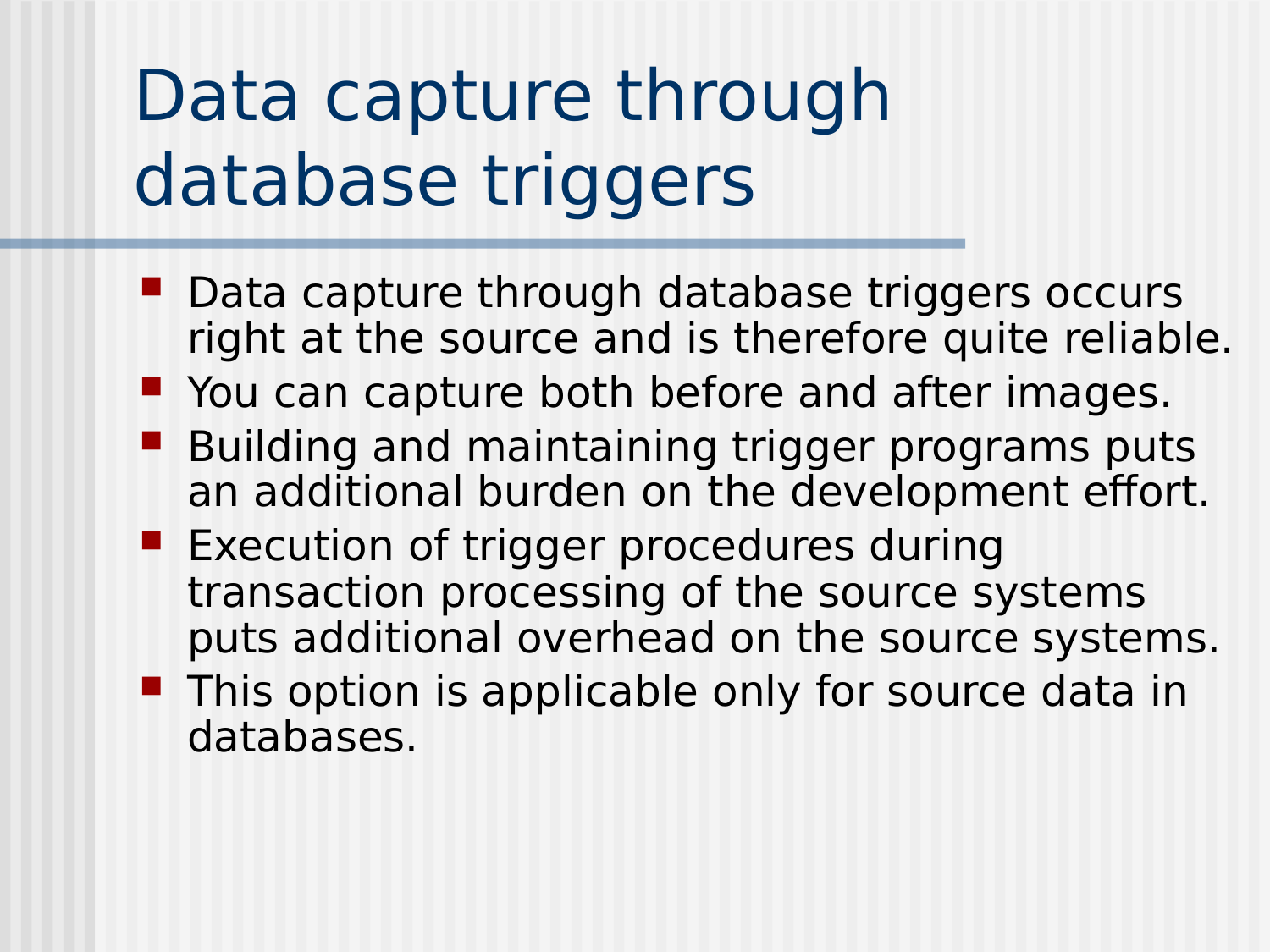

# Data capture through database triggers
Data capture through database triggers occurs right at the source and is therefore quite reliable.
You can capture both before and after images.
Building and maintaining trigger programs puts an additional burden on the development effort.
Execution of trigger procedures during transaction processing of the source systems puts additional overhead on the source systems.
This option is applicable only for source data in databases.